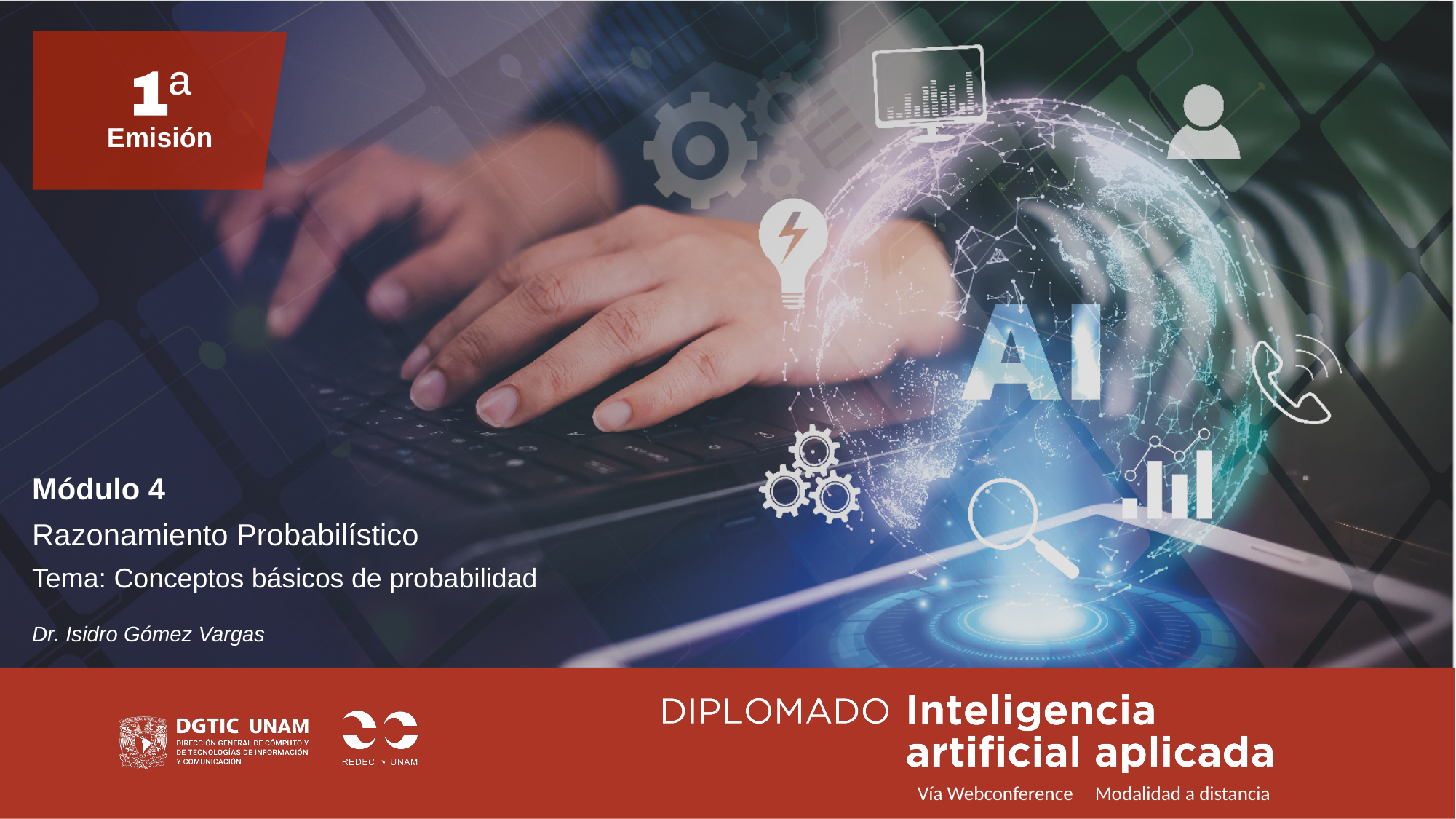

1ª
Emisión
Módulo 4
Razonamiento Probabilístico
Tema: Conceptos básicos de probabilidad
Dr. Isidro Gómez Vargas